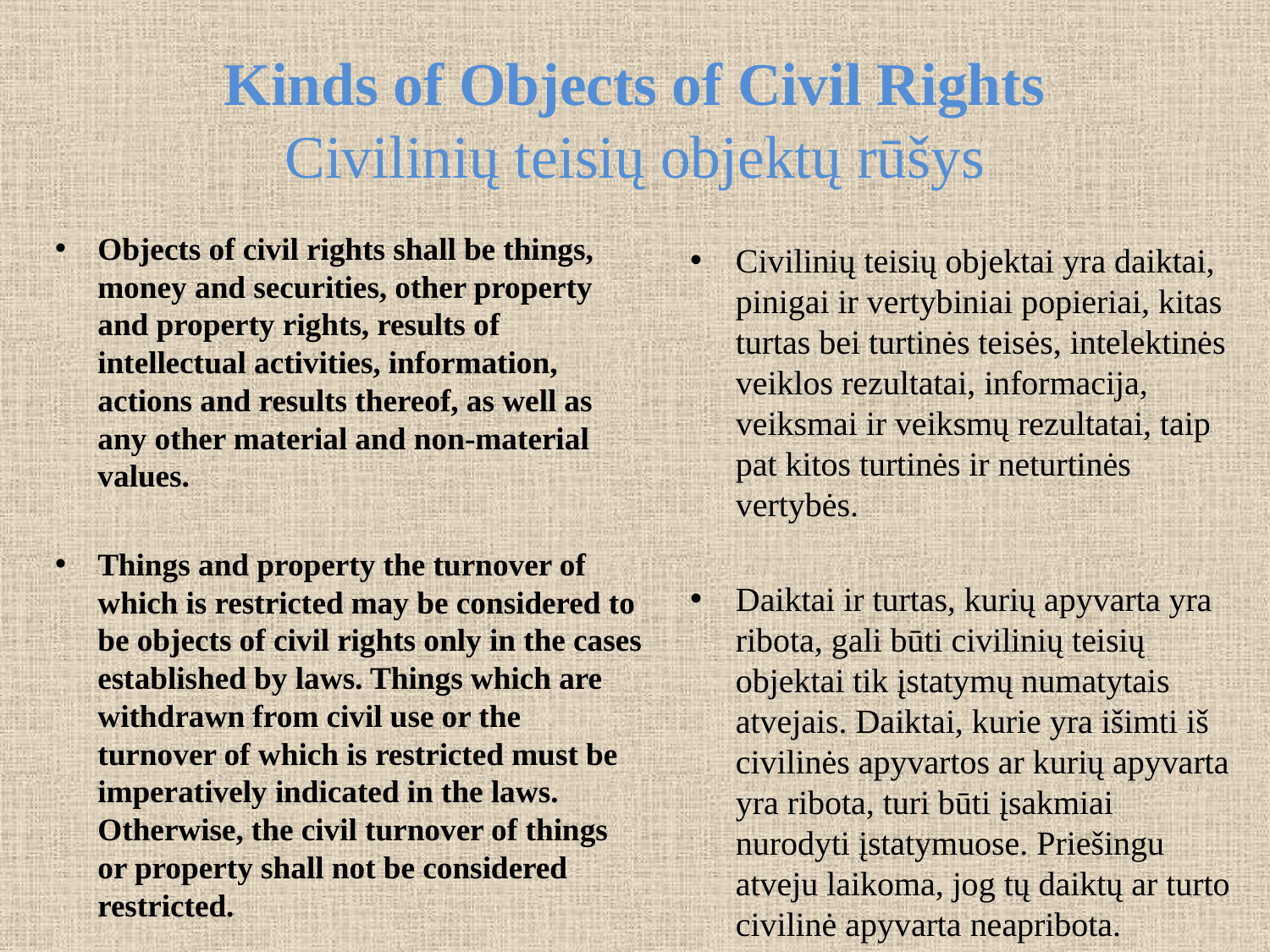

# Kinds of Objects of Civil Rights Civilinių teisių objektų rūšys
Objects of civil rights shall be things, money and securities, other property and property rights, results of intellectual activities, information, actions and results thereof, as well as any other material and non-material values.

Things and property the turnover of which is restricted may be considered to be objects of civil rights only in the cases established by laws. Things which are withdrawn from civil use or the turnover of which is restricted must be imperatively indicated in the laws. Otherwise, the civil turnover of things or property shall not be considered restricted.

Civilinių teisių objektai yra daiktai, pinigai ir vertybiniai popieriai, kitas turtas bei turtinės teisės, intelektinės veiklos rezultatai, informacija, veiksmai ir veiksmų rezultatai, taip pat kitos turtinės ir neturtinės vertybės.

Daiktai ir turtas, kurių apyvarta yra ribota, gali būti civilinių teisių objektai tik įstatymų numatytais atvejais. Daiktai, kurie yra išimti iš civilinės apyvartos ar kurių apyvarta yra ribota, turi būti įsakmiai nurodyti įstatymuose. Priešingu atveju laikoma, jog tų daiktų ar turto civilinė apyvarta neapribota.